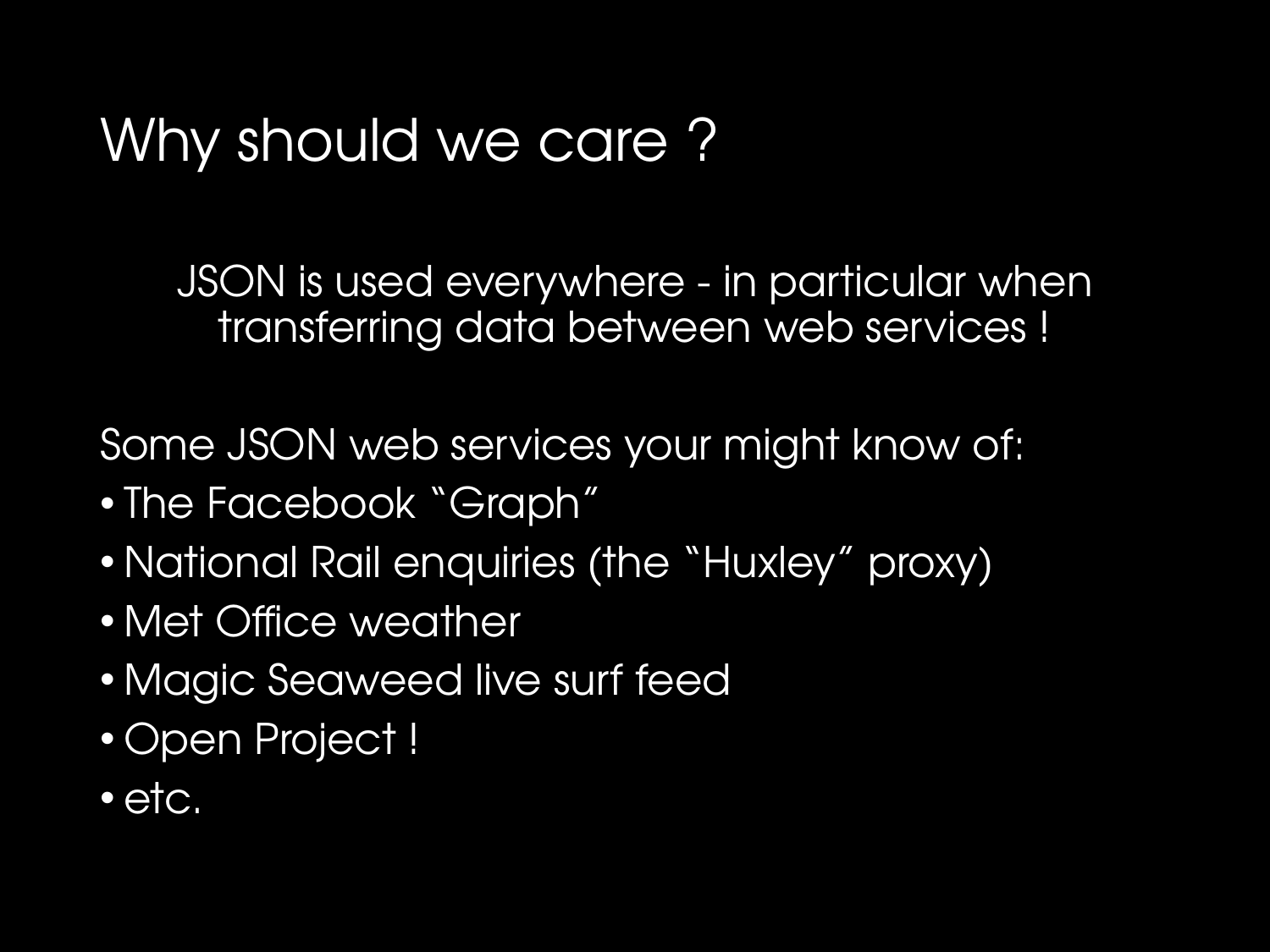

# Why should we care ?
JSON is used everywhere - in particular when transferring data between web services !

Some JSON web services your might know of:
The Facebook “Graph”
National Rail enquiries (the “Huxley” proxy)
Met Office weather
Magic Seaweed live surf feed
Open Project !
etc.